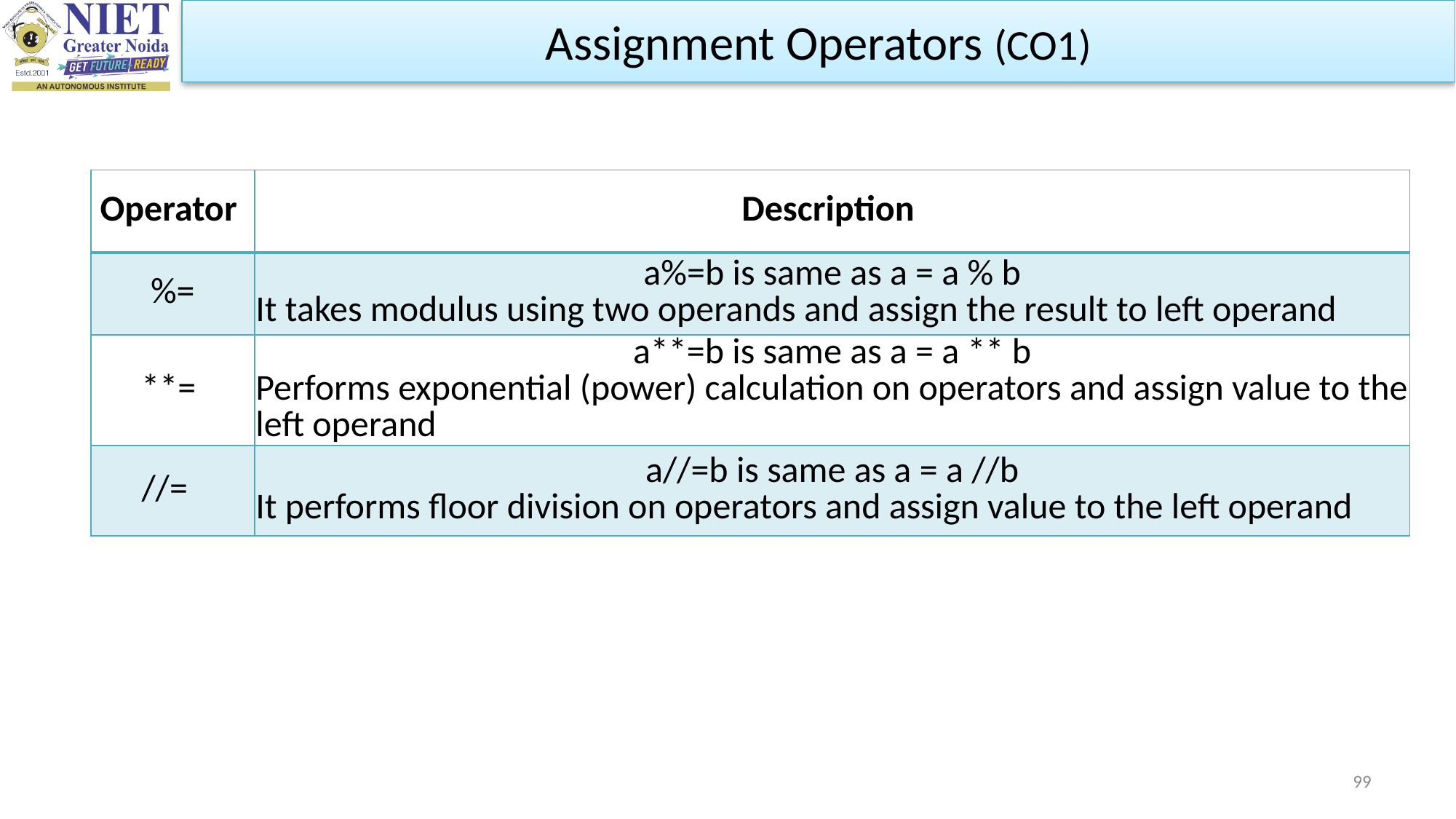

Assignment Operators (CO1)
| Operator | Description |
| --- | --- |
| %= | a%=b is same as a = a % b It takes modulus using two operands and assign the result to left operand |
| \*\*= | a\*\*=b is same as a = a \*\* b Performs exponential (power) calculation on operators and assign value to the left operand |
| //= | a//=b is same as a = a //b It performs floor division on operators and assign value to the left operand |
99